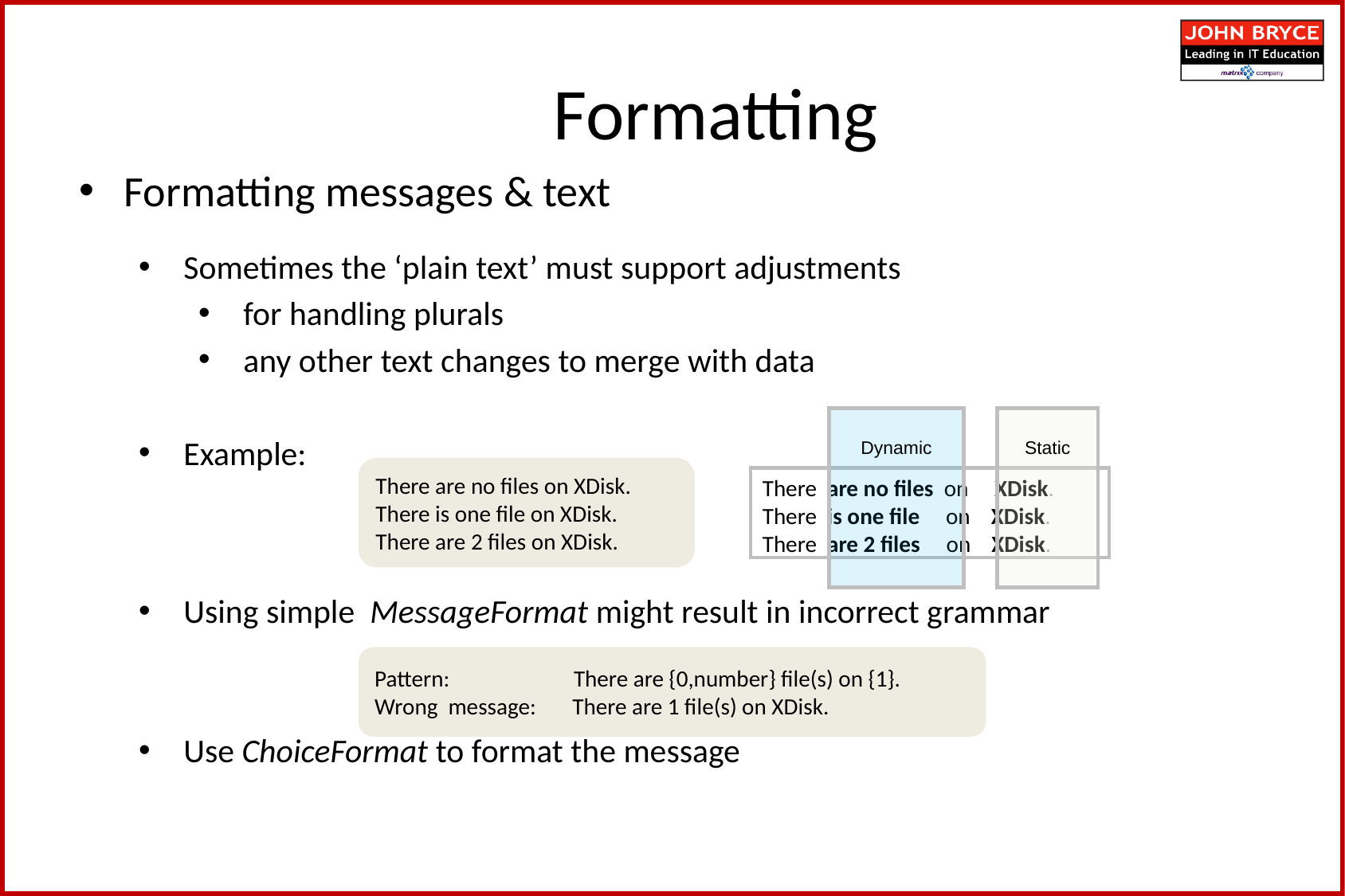

Formatting
Formatting messages & text

Sometimes the ‘plain text’ must support adjustments
for handling plurals
any other text changes to merge with data

Example:

Using simple  MessageFormat might result in incorrect grammar

Use ChoiceFormat to format the message

Dynamic

Static
There are no files on XDisk.
There is one file on XDisk.
There are 2 files on XDisk.
There  are no files  on     XDisk.
There  is one file     on    XDisk.
There  are 2 files     on    XDisk.

Pattern:                        There are {0,number} file(s) on {1}.
Wrong  message:       There are 1 file(s) on XDisk.